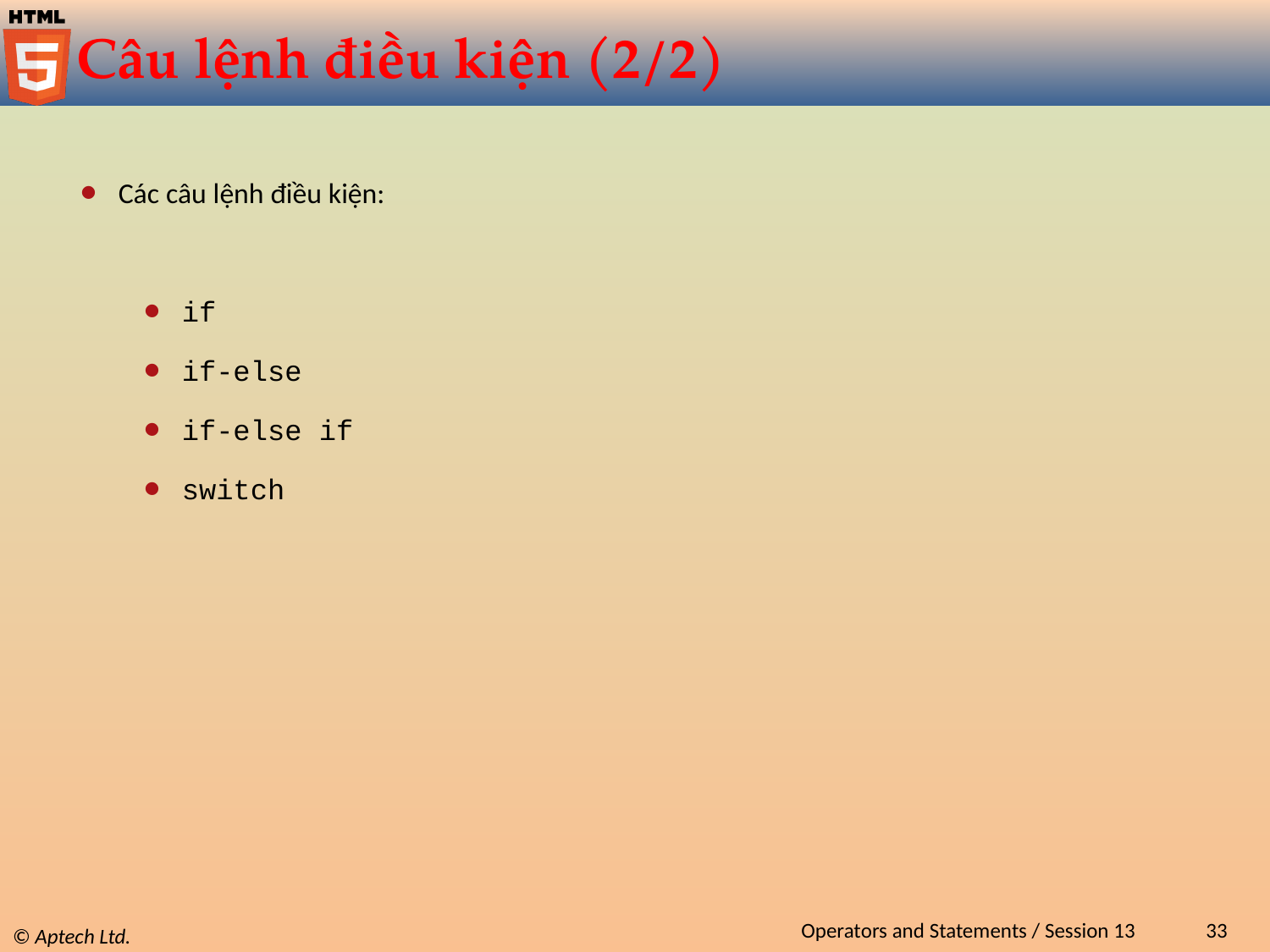

# Câu lệnh điều kiện (2/2)
Các câu lệnh điều kiện:

if
if-else
if-else if
switch

Operators and Statements / Session 13
33